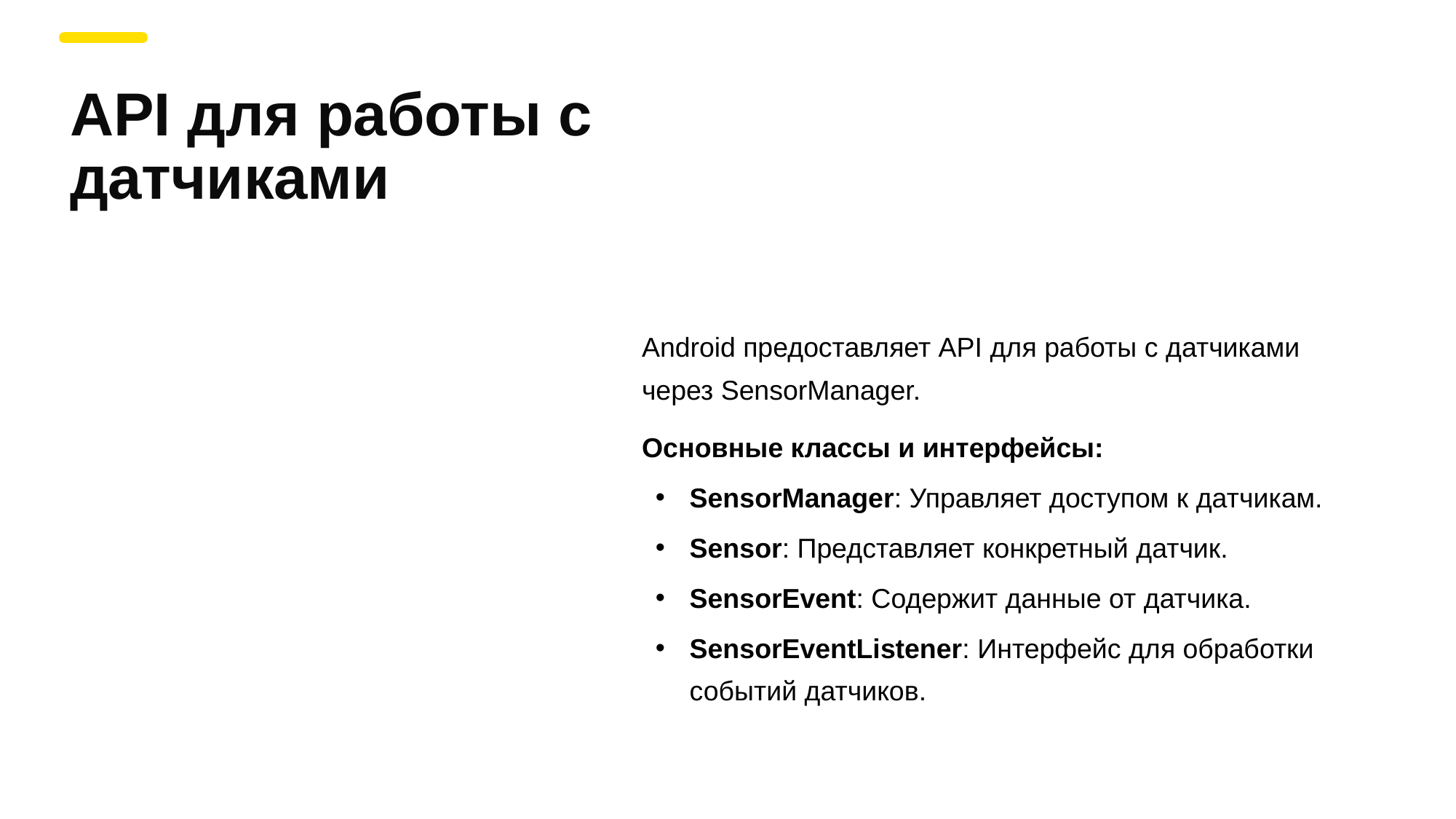

API для работы с датчиками
Android предоставляет API для работы с датчиками через SensorManager.
Основные классы и интерфейсы:
SensorManager: Управляет доступом к датчикам.
Sensor: Представляет конкретный датчик.
SensorEvent: Содержит данные от датчика.
SensorEventListener: Интерфейс для обработки событий датчиков.